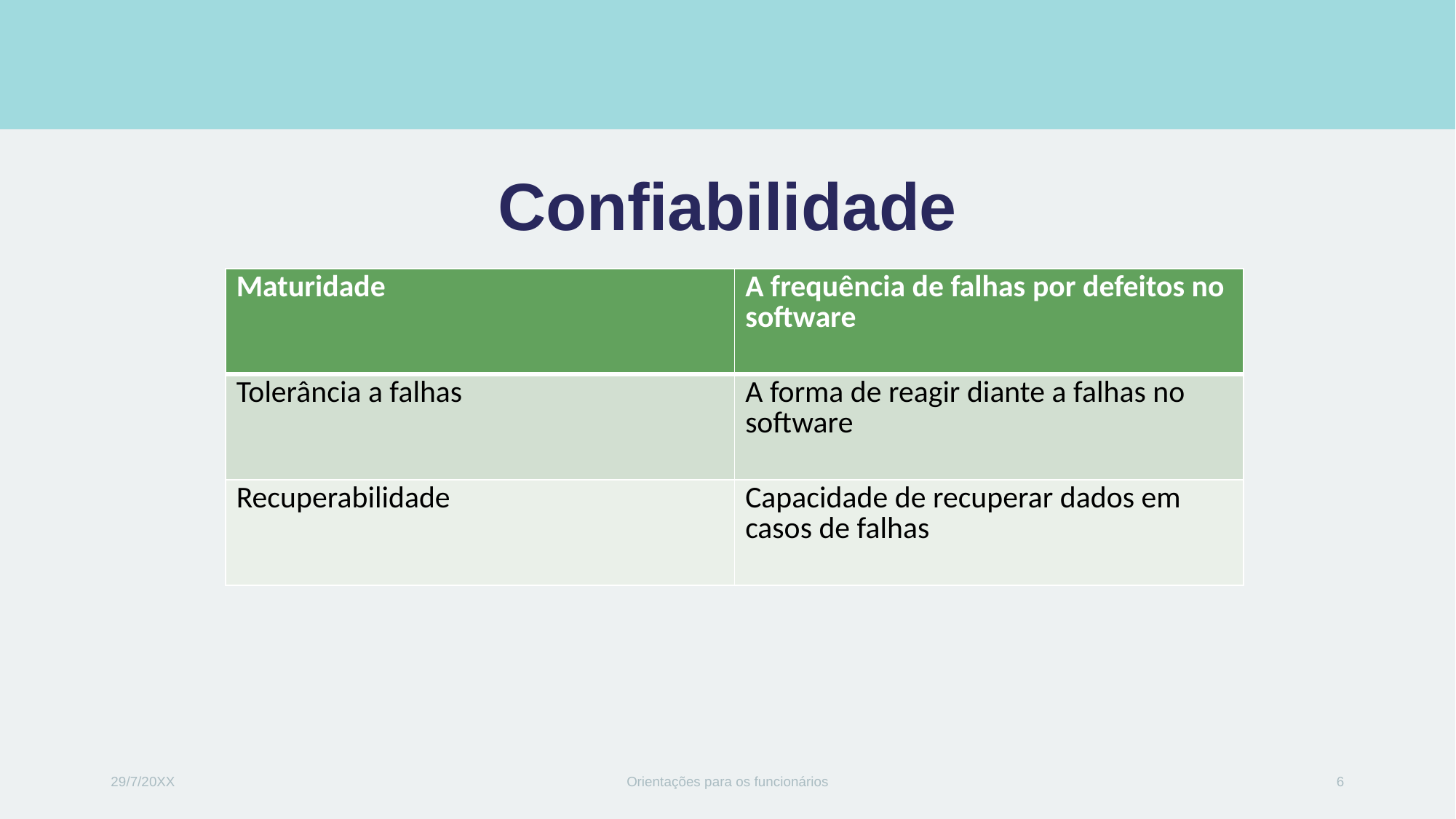

# Confiabilidade
| Maturidade | A frequência de falhas por defeitos no software |
| --- | --- |
| Tolerância a falhas | A forma de reagir diante a falhas no software |
| Recuperabilidade | Capacidade de recuperar dados em casos de falhas |
29/7/20XX
Orientações para os funcionários
6